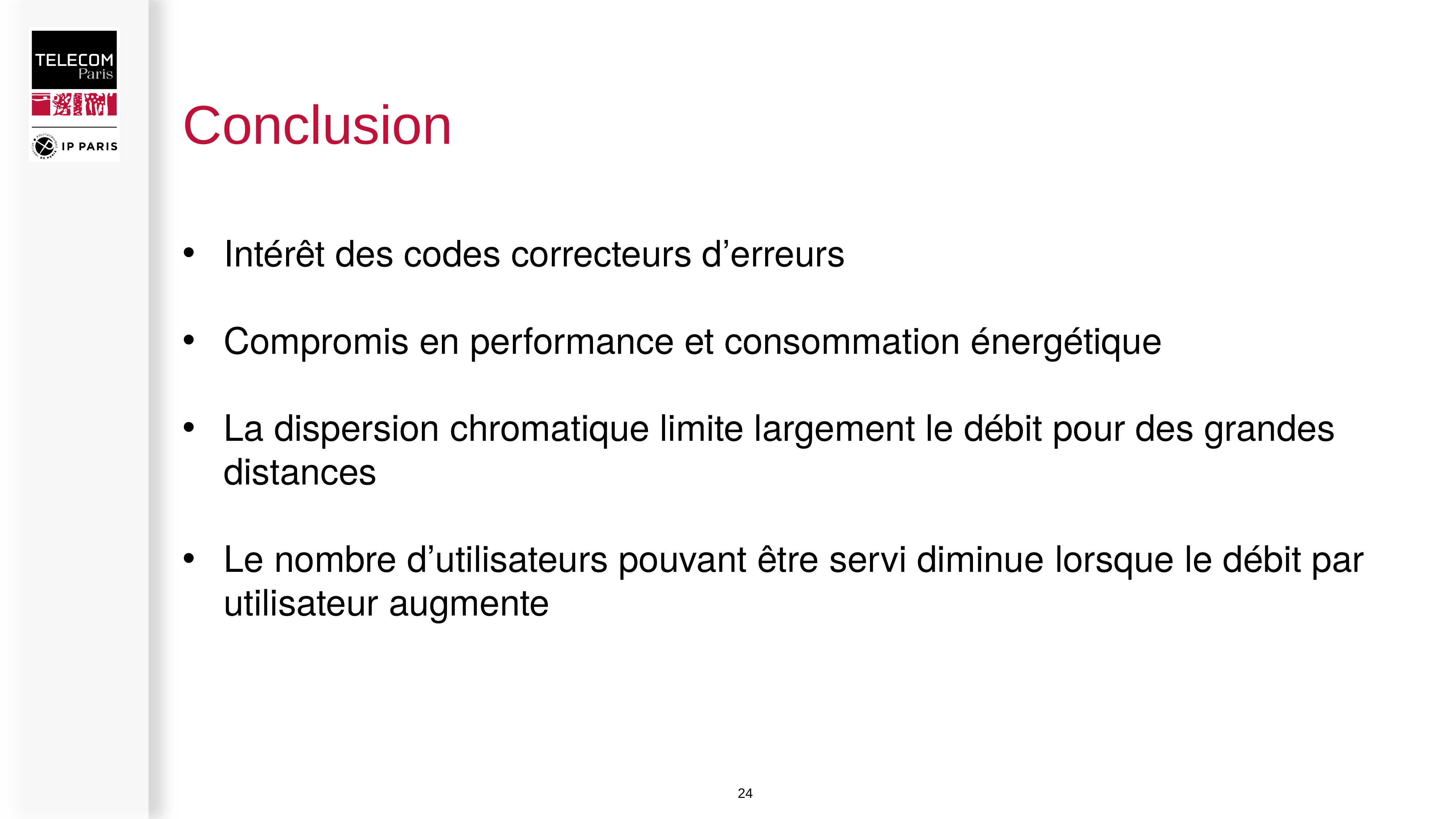

# Conclusion
Intérêt des codes correcteurs d’erreurs

Compromis en performance et consommation énergétique

La dispersion chromatique limite largement le débit pour des grandes distances

Le nombre d’utilisateurs pouvant être servi diminue lorsque le débit par utilisateur augmente

24